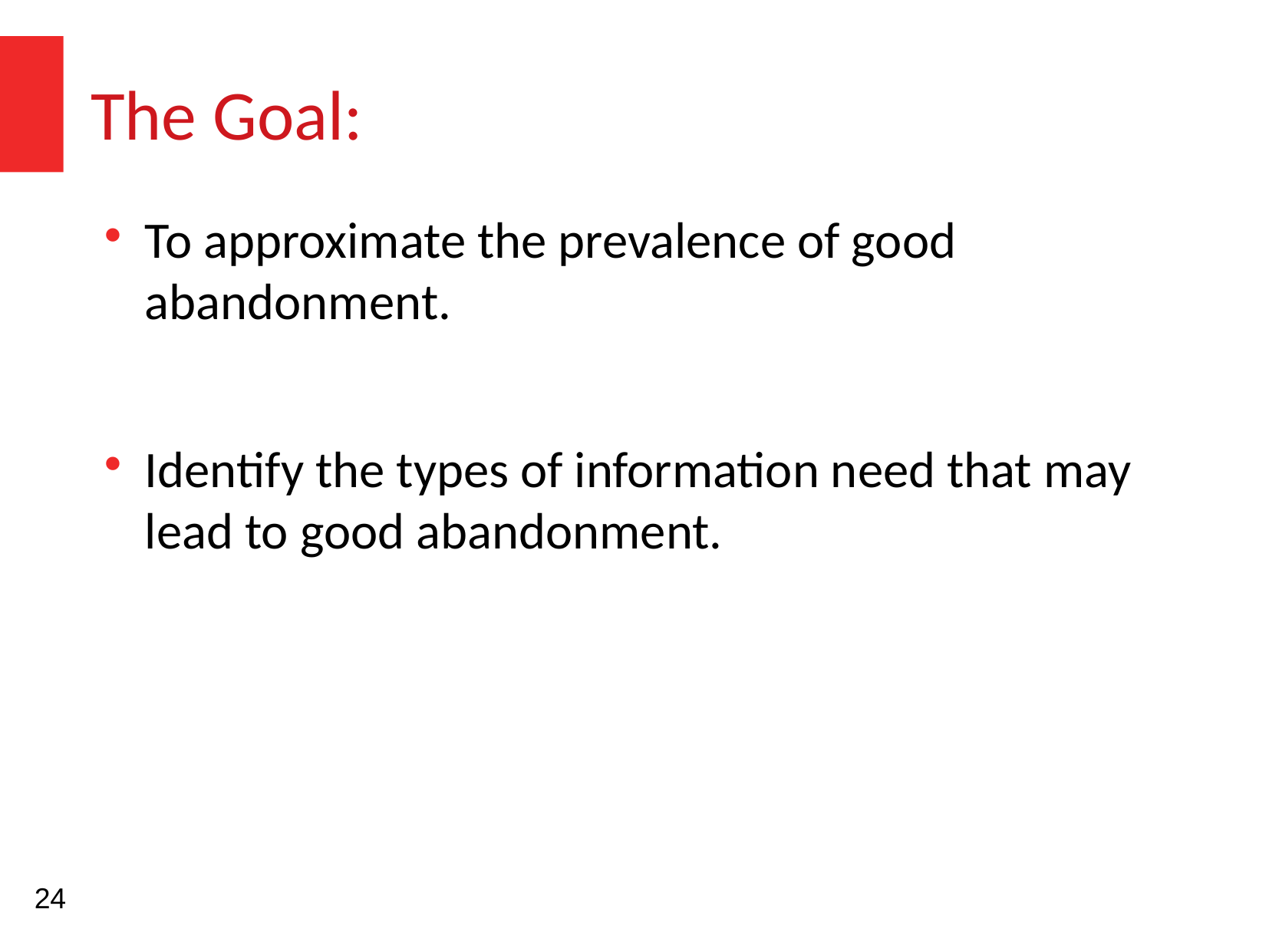

The Goal:
To approximate the prevalence of good abandonment.

Identify the types of information need that may lead to good abandonment.
24